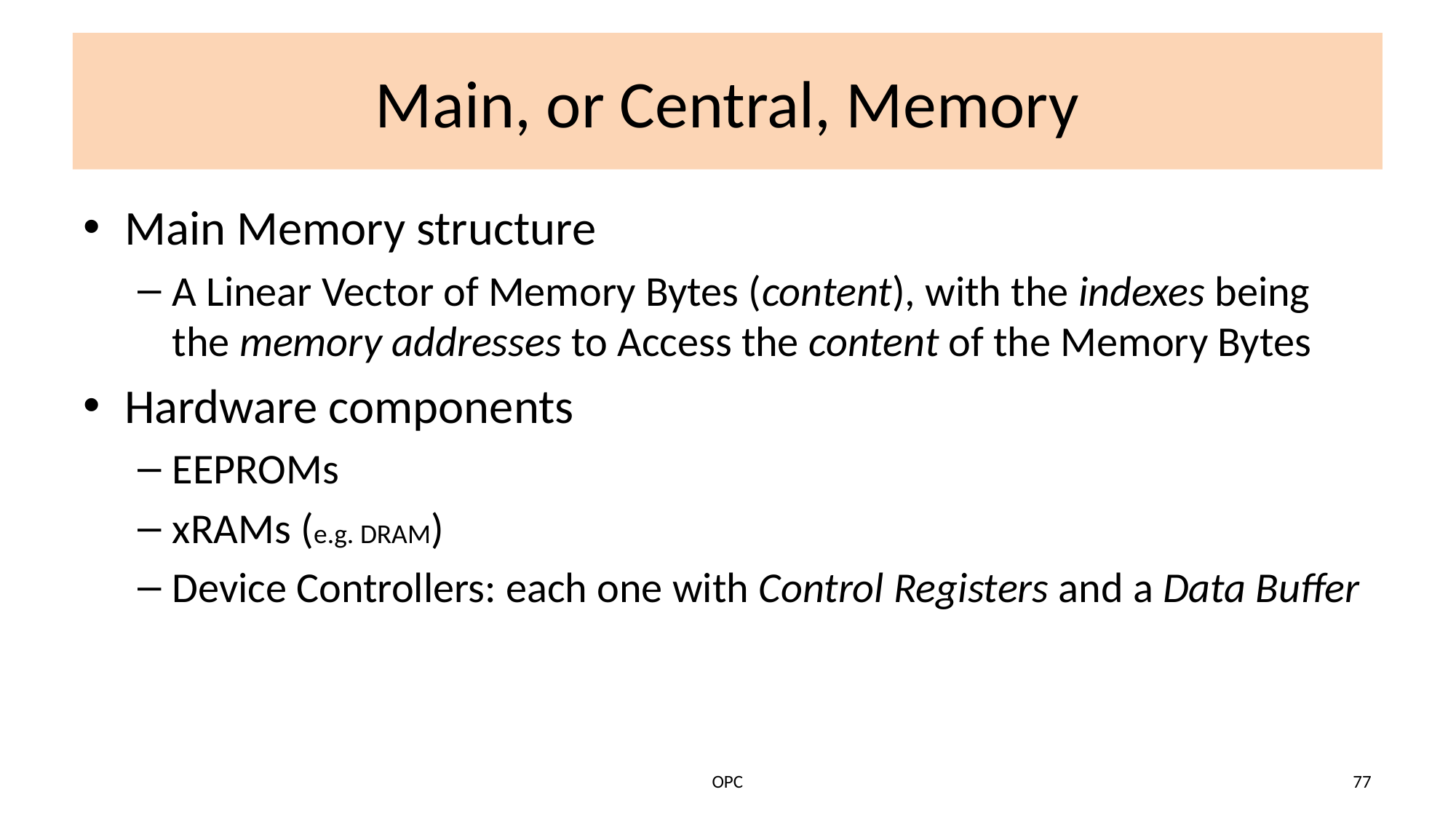

# Main, or Central, Memory
Main Memory structure
A Linear Vector of Memory Bytes (content), with the indexes being the memory addresses to Access the content of the Memory Bytes
Hardware components
EEPROMs
xRAMs (e.g. DRAM)
Device Controllers: each one with Control Registers and a Data Buffer

OPC
77